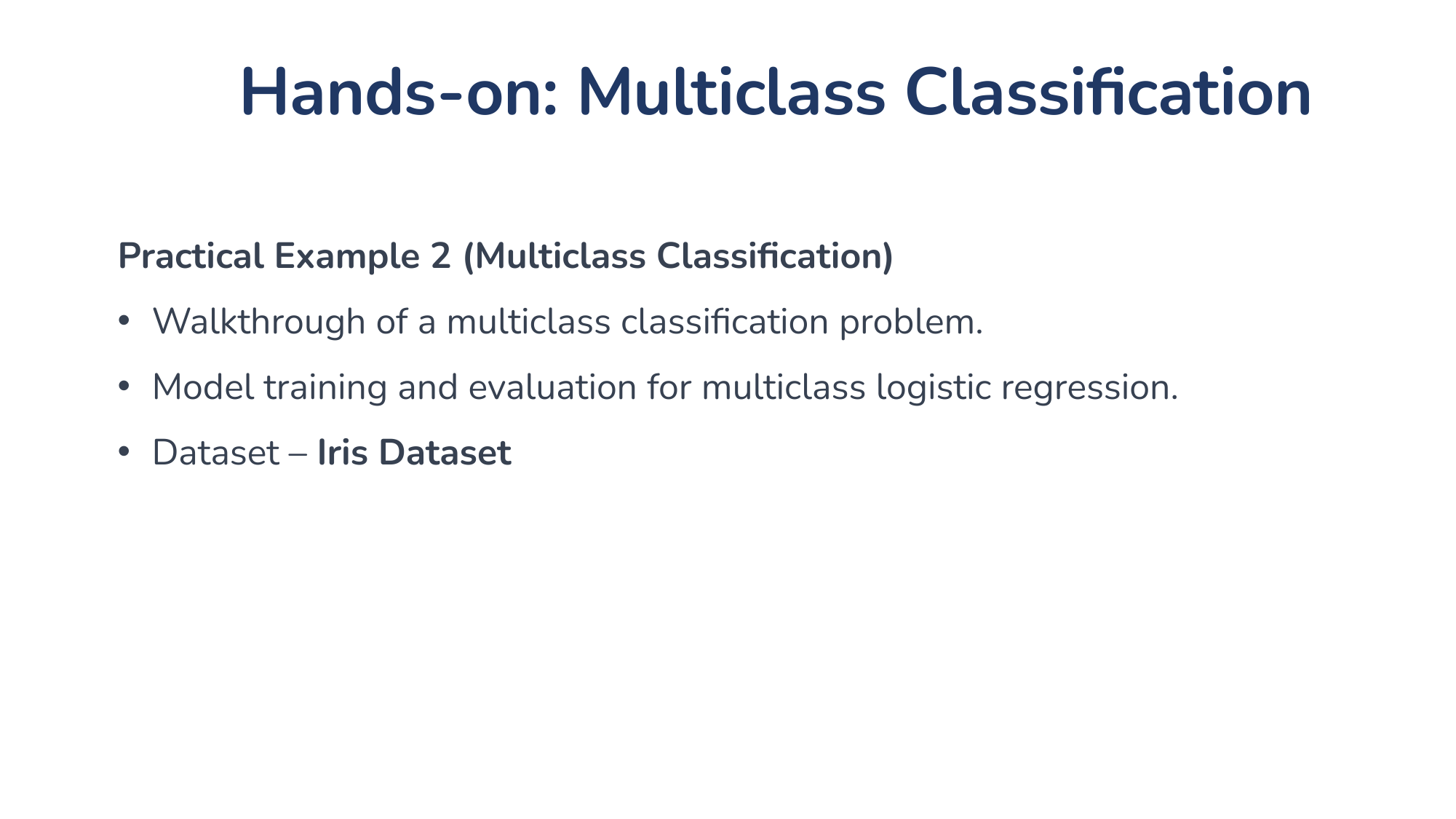

Hands-on: Multiclass Classification
Practical Example 2 (Multiclass Classification)
Walkthrough of a multiclass classification problem.
Model training and evaluation for multiclass logistic regression.
Dataset – Iris Dataset